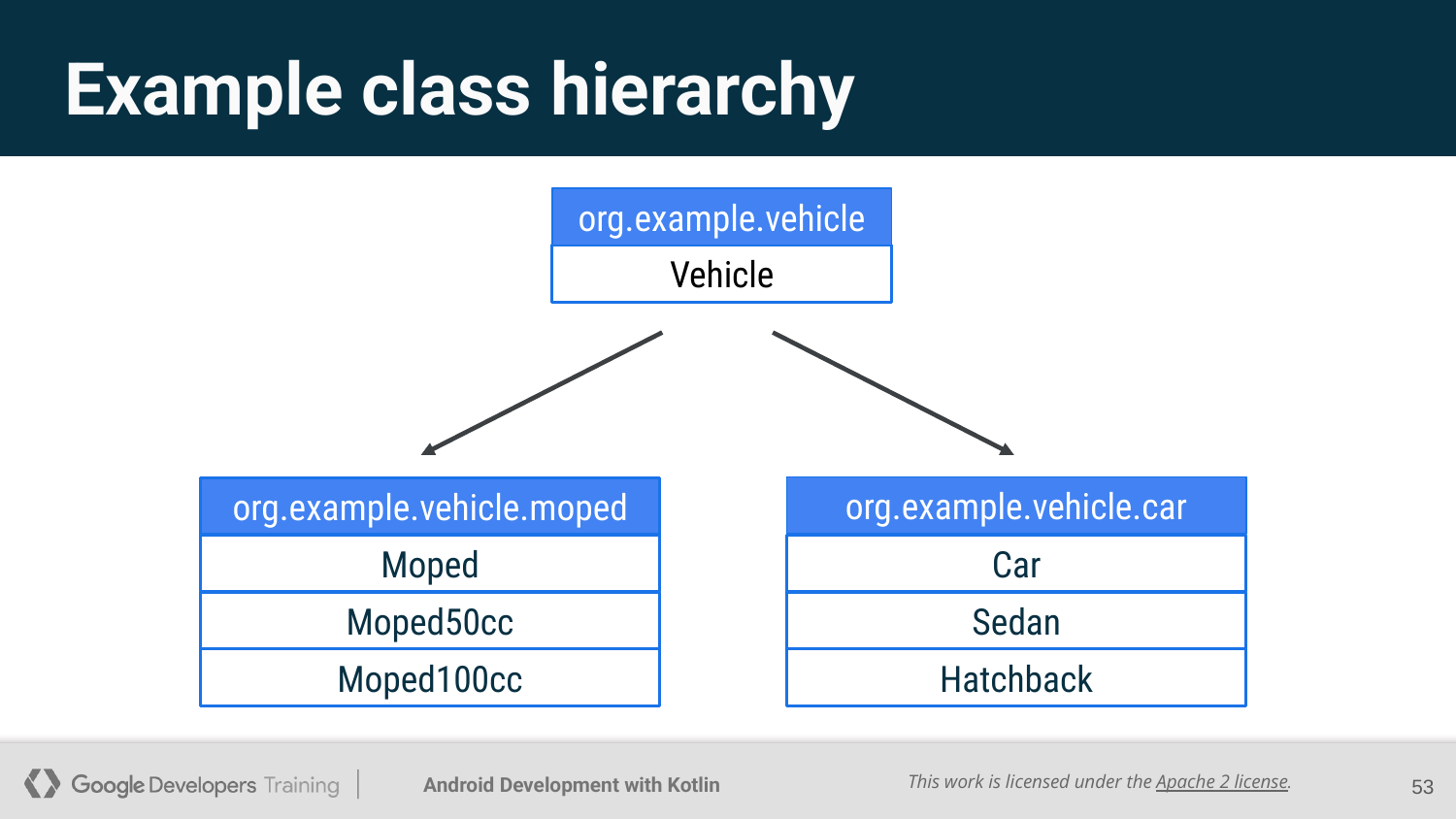

# Example class hierarchy
org.example.vehicle
Vehicle
org.example.vehicle.car
Car
Sedan
Hatchback
org.example.vehicle.moped
Moped
Moped50cc
Moped100cc
53